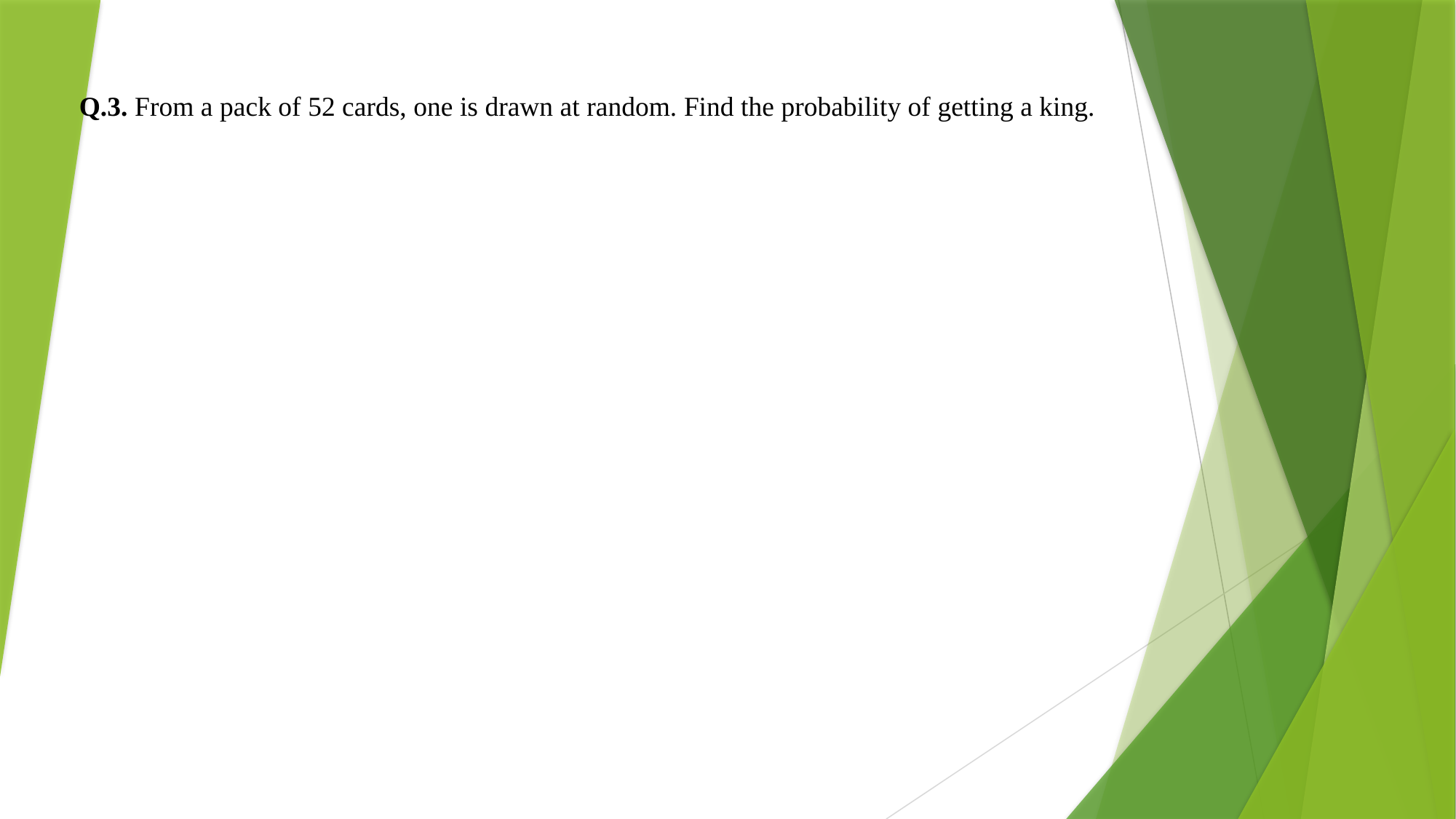

Q.3. From a pack of 52 cards, one is drawn at random. Find the probability of getting a king.